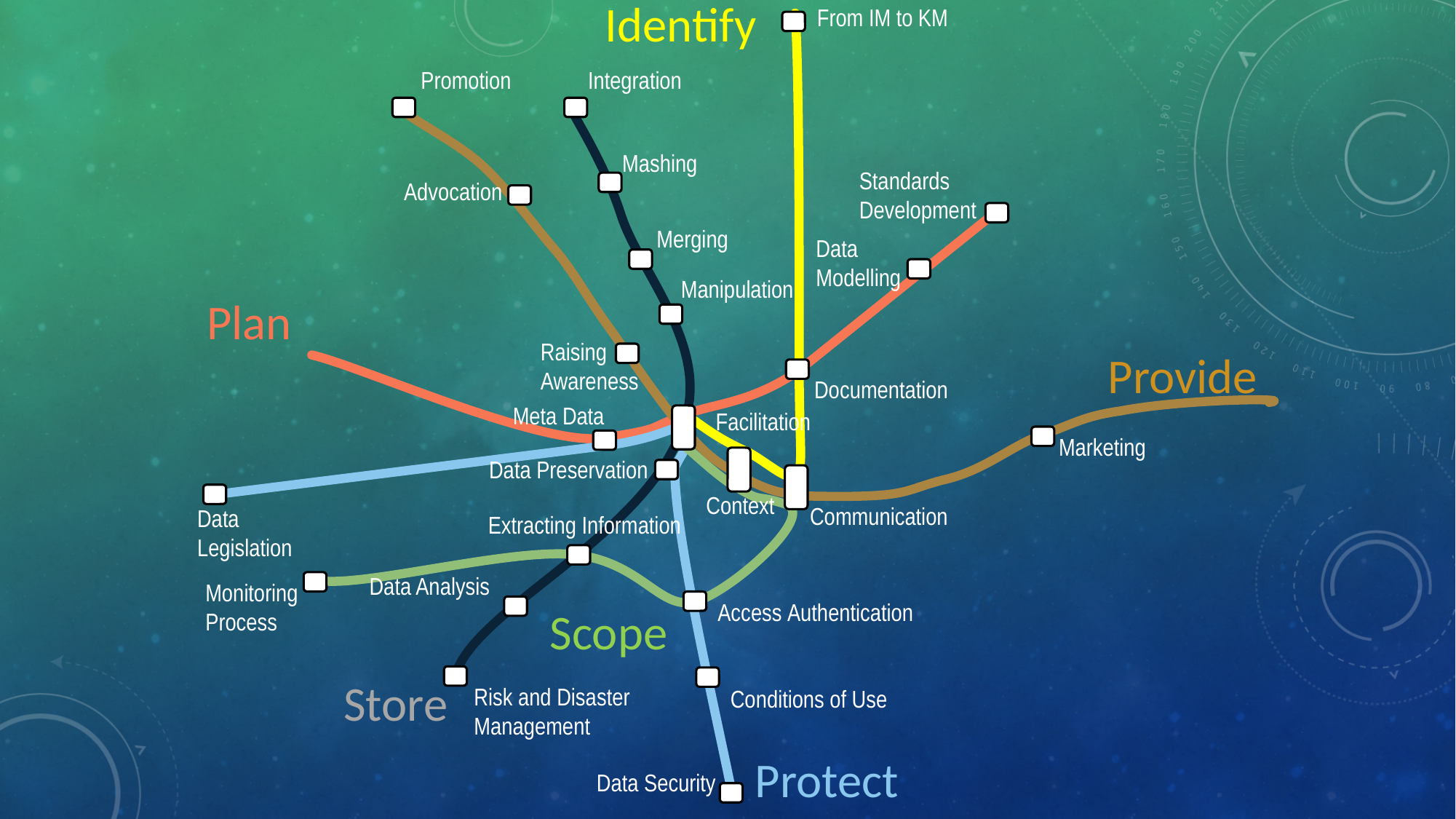

Identify
From IM to KM

Promotion
Integration

Mashing
Standards
Development
Advocation

Merging
Data
Modelling

Manipulation
Plan

Raising
Awareness
Provide

Documentation
Meta Data
Facilitation

Marketing

Data Preservation

Context
Communication
Data
Legislation
Extracting Information
Data Analysis
Monitoring
Process

Access Authentication
Scope

Store
Risk and Disaster
Management
Conditions of Use
Protect
Data Security